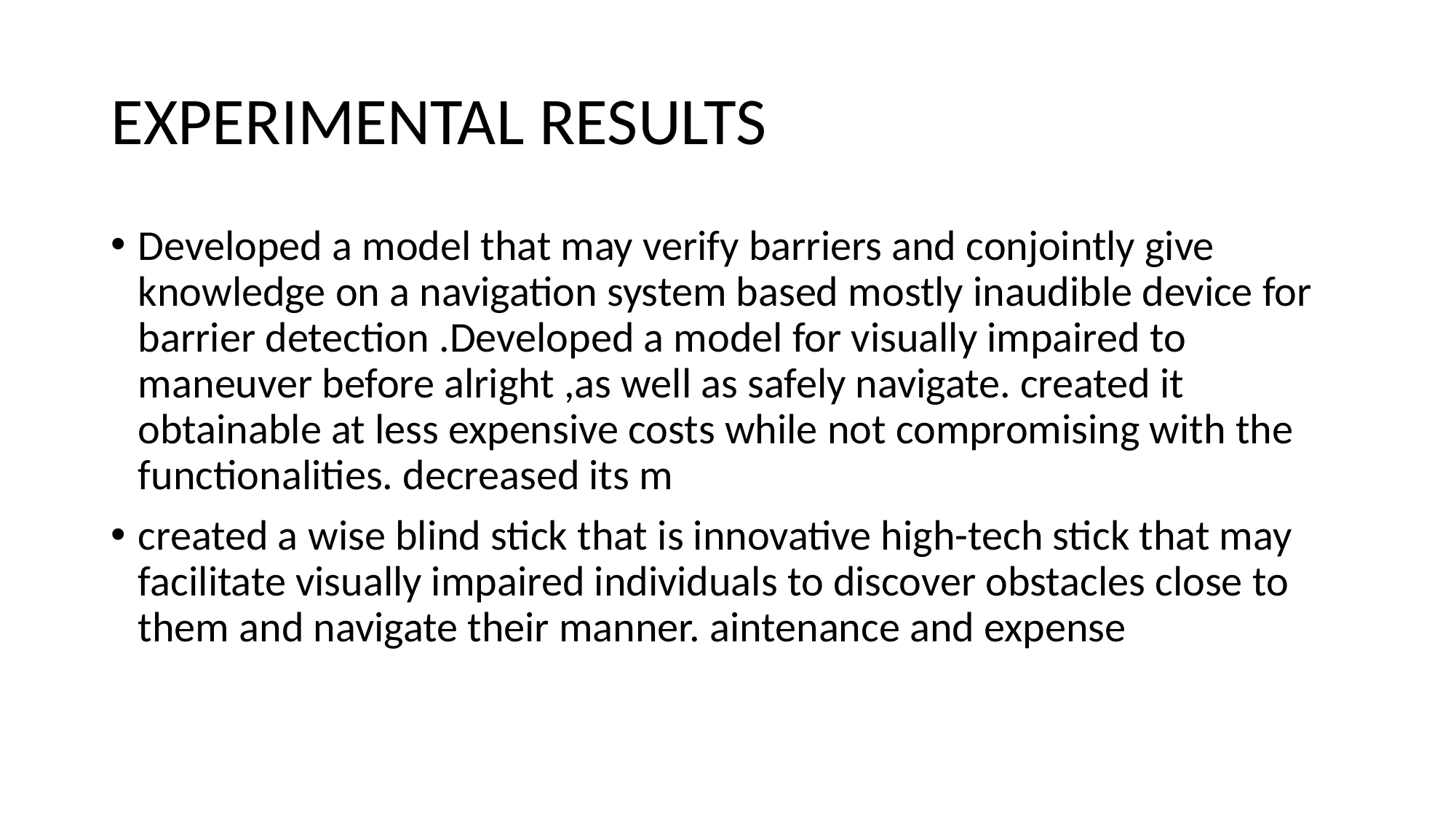

# EXPERIMENTAL RESULTS
Developed a model that may verify barriers and conjointly give knowledge on a navigation system based mostly inaudible device for barrier detection .Developed a model for visually impaired to maneuver before alright ,as well as safely navigate. created it obtainable at less expensive costs while not compromising with the functionalities. decreased its m
created a wise blind stick that is innovative high-tech stick that may facilitate visually impaired individuals to discover obstacles close to them and navigate their manner. aintenance and expense